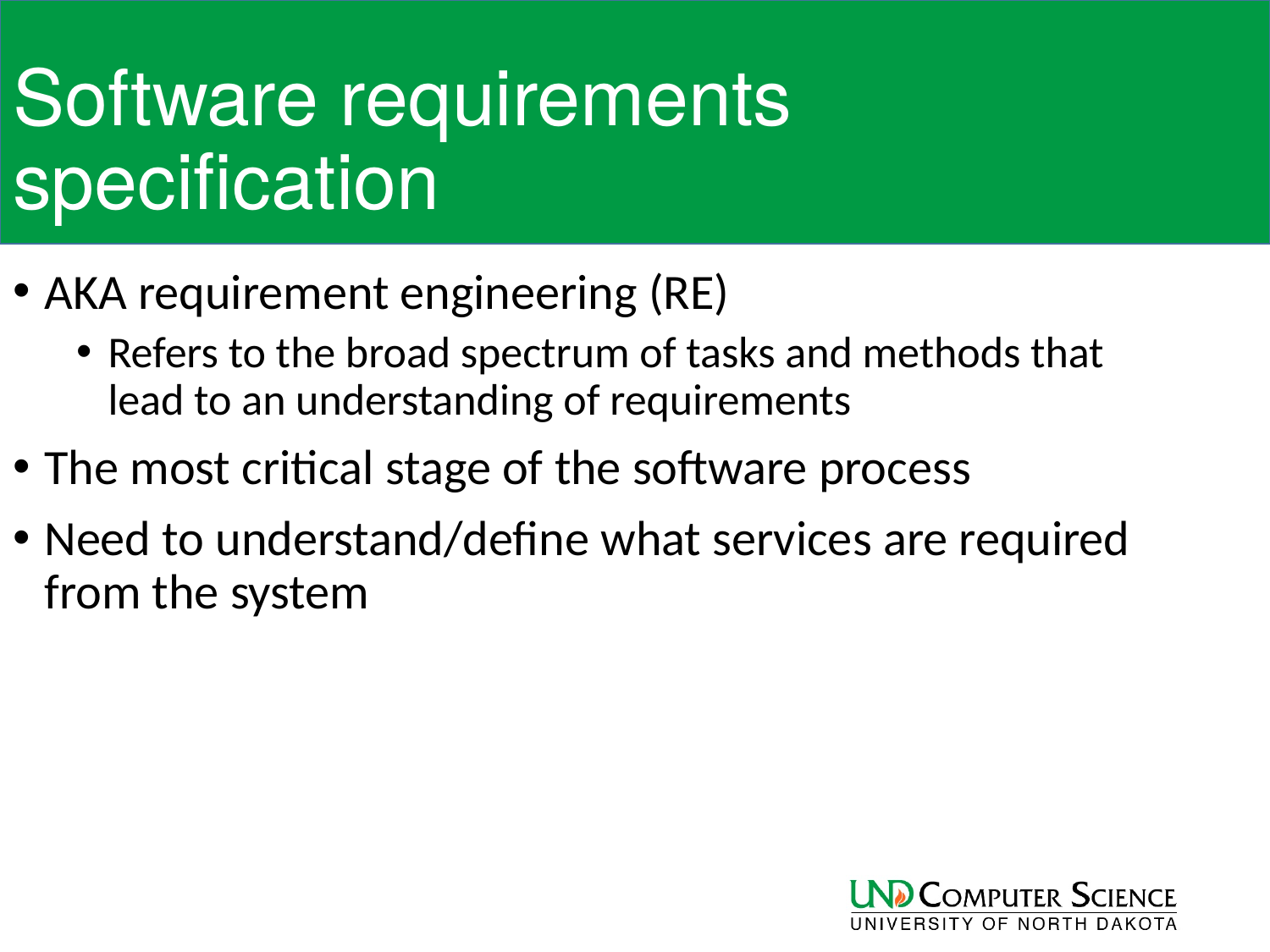

# Software requirements specification
AKA requirement engineering (RE)
Refers to the broad spectrum of tasks and methods that lead to an understanding of requirements
The most critical stage of the software process
Need to understand/define what services are required from the system